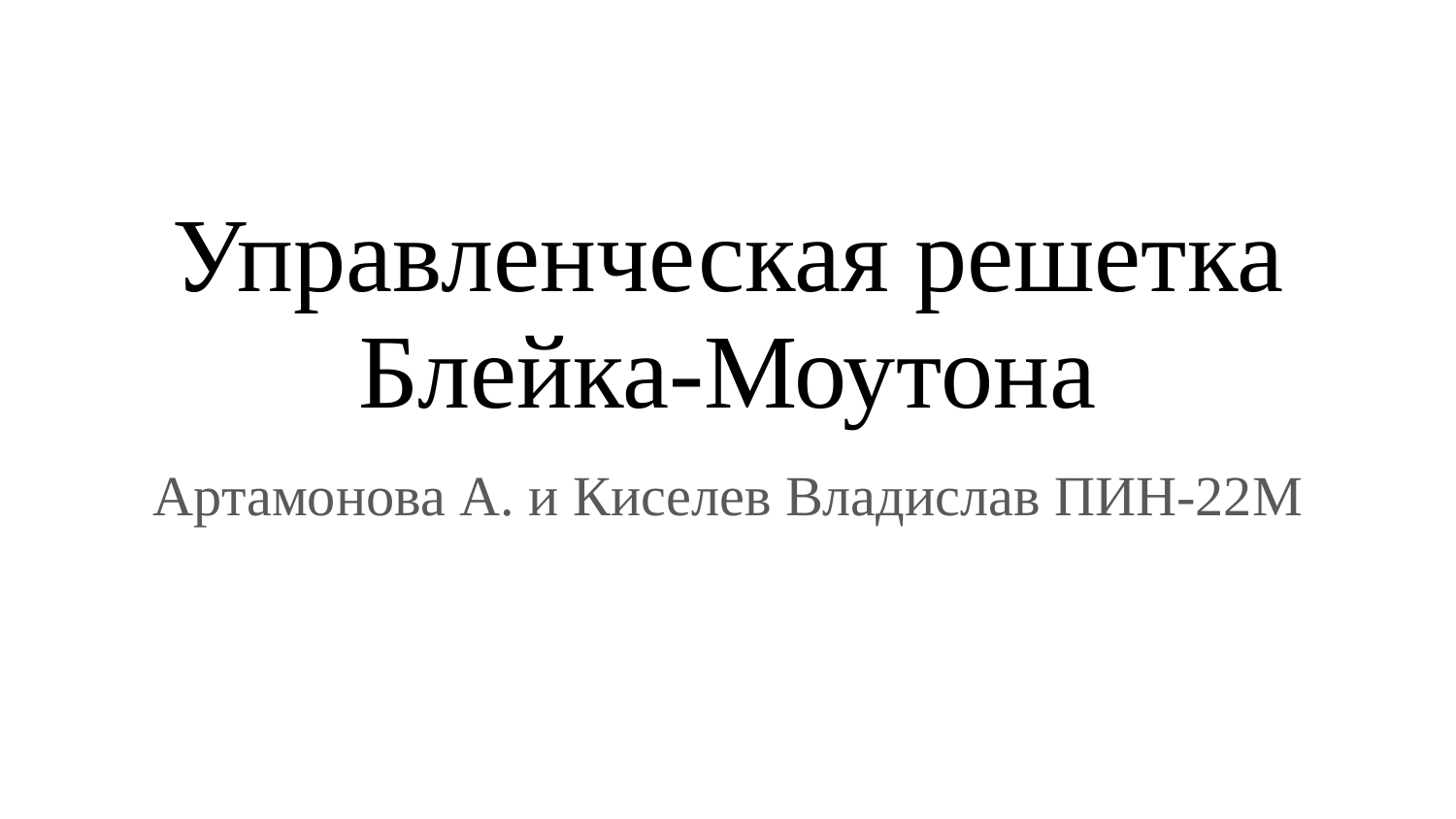

# Управленческая решетка Блейка-Моутона
Артамонова А. и Киселев Владислав ПИН-22М